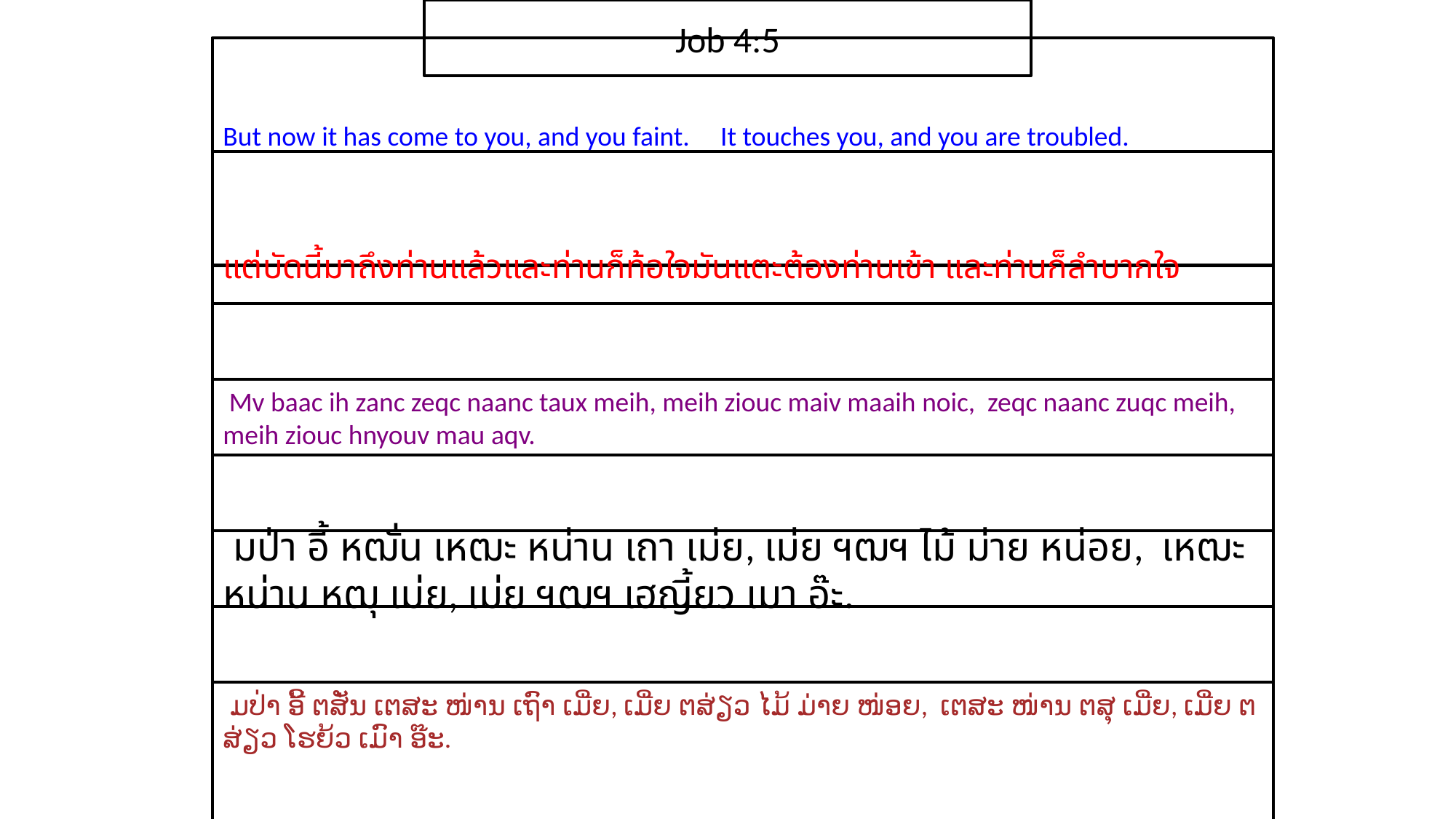

Job 4:5
But now it has come to you, and you faint.     It touches you, and you are troubled.
แต่​บัดนี้​มาถึง​ท่าน​แล้ว​และ​ท่าน​ก็​ท้อ​ใจมัน​แตะ​ต้อง​ท่าน​เข้า และ​ท่าน​ก็​ลำบาก​ใจ
 Mv baac ih zanc zeqc naanc taux meih, meih ziouc maiv maaih noic,  zeqc naanc zuqc meih, meih ziouc hnyouv mau aqv.
 มป่า อี้ หฒั่น เหฒะ หน่าน เถา เม่ย, เม่ย ฯฒฯ ไม้ ม่าย หน่อย,  เหฒะ หน่าน หฒุ เม่ย, เม่ย ฯฒฯ เฮญี้ยว เมา อ๊ะ.
 ມປ່າ ອີ້ ຕສັ່ນ ເຕສະ ໜ່ານ ເຖົາ ເມີ່ຍ, ເມີ່ຍ ຕສ່ຽວ ໄມ້ ມ່າຍ ໜ່ອຍ,  ເຕສະ ໜ່ານ ຕສຸ ເມີ່ຍ, ເມີ່ຍ ຕສ່ຽວ ໂຮຍ້ວ ເມົາ ອ໊ະ.